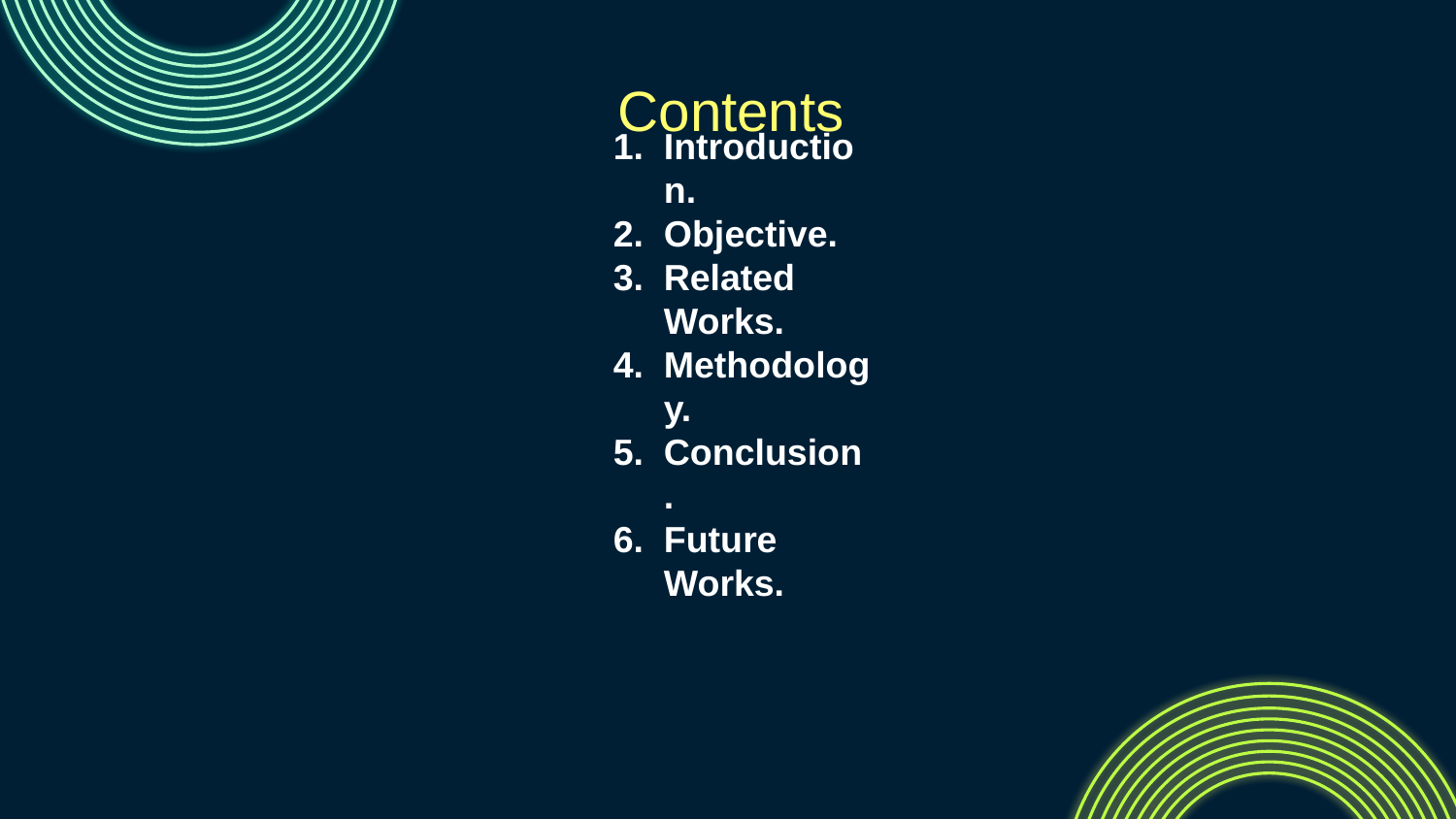

# Contents
Introduction.
Objective.
Related Works.
Methodology.
Conclusion.
Future Works.